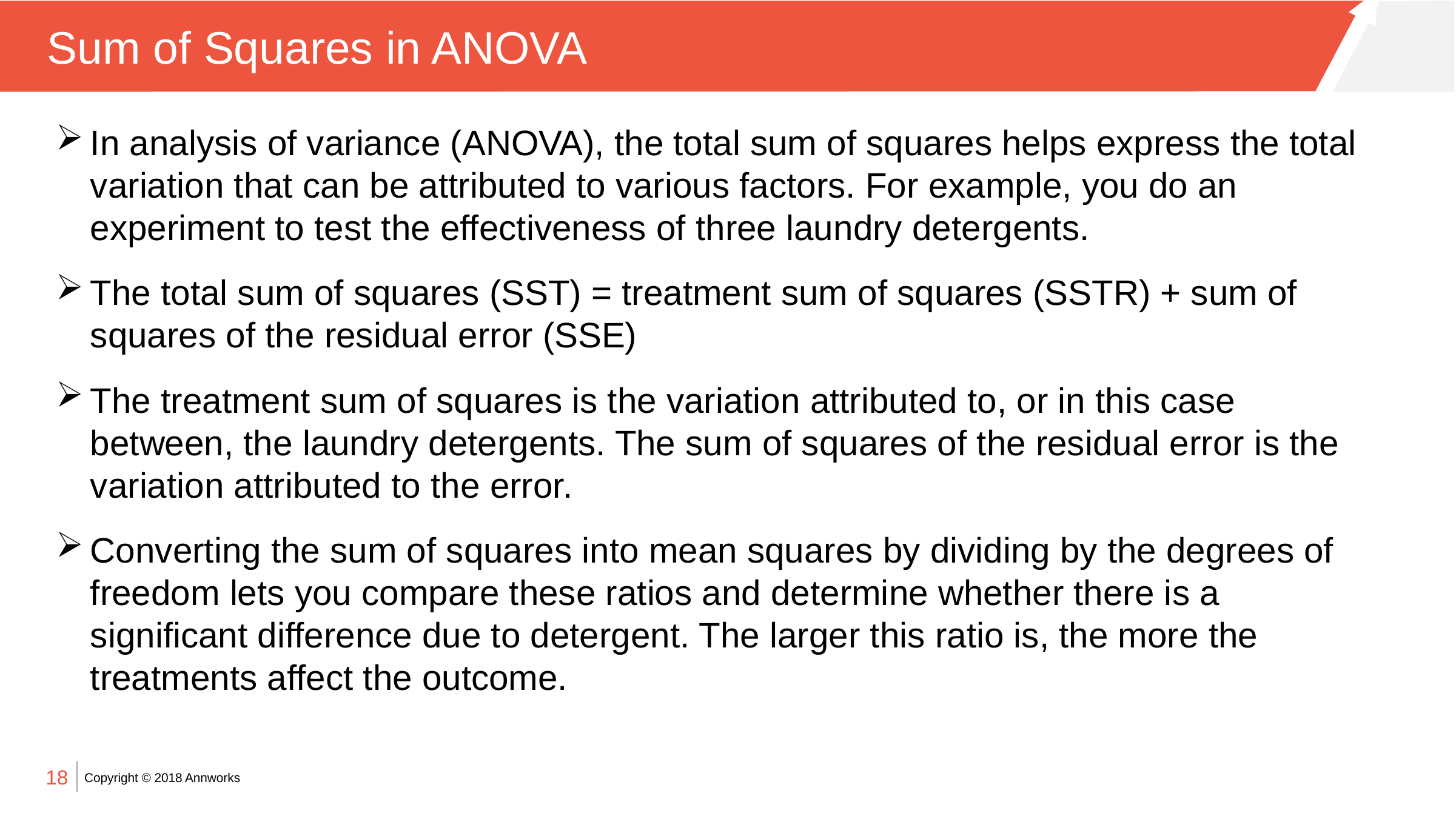

# Sum of Squares in ANOVA
In analysis of variance (ANOVA), the total sum of squares helps express the total variation that can be attributed to various factors. For example, you do an experiment to test the effectiveness of three laundry detergents.
The total sum of squares (SST) = treatment sum of squares (SSTR) + sum of squares of the residual error (SSE)
The treatment sum of squares is the variation attributed to, or in this case between, the laundry detergents. The sum of squares of the residual error is the variation attributed to the error.
Converting the sum of squares into mean squares by dividing by the degrees of freedom lets you compare these ratios and determine whether there is a significant difference due to detergent. The larger this ratio is, the more the treatments affect the outcome.
18